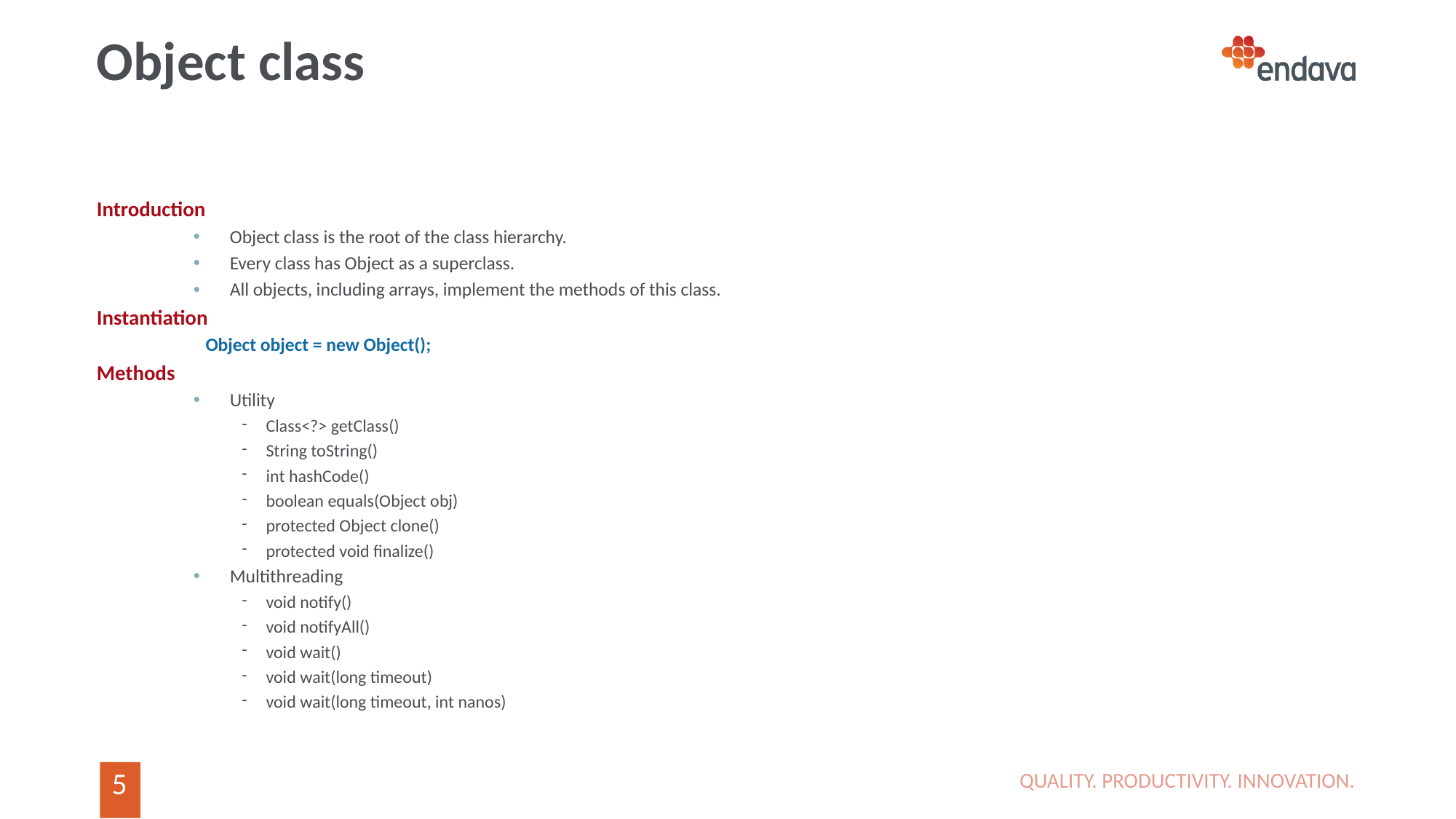

# Object class
Introduction
Object class is the root of the class hierarchy.
Every class has Object as a superclass.
All objects, including arrays, implement the methods of this class.
Instantiation
	Object object = new Object();
Methods
Utility
Class<?> getClass()
String toString()
int hashCode()
boolean equals(Object obj)
protected Object clone()
protected void finalize()
Multithreading
void notify()
void notifyAll()
void wait()
void wait(long timeout)
void wait(long timeout, int nanos)

QUALITY. PRODUCTIVITY. INNOVATION.